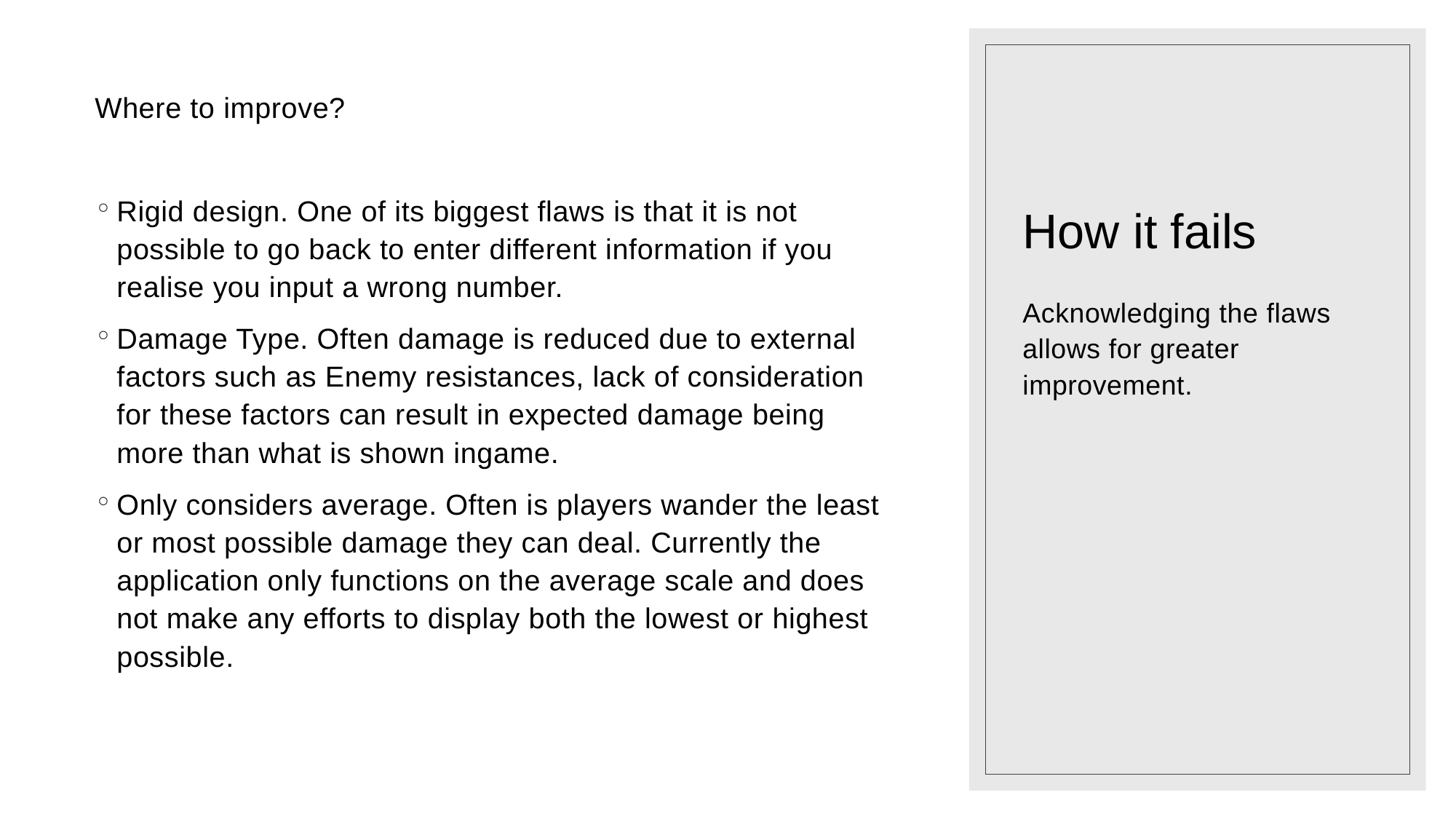

# How it fails
Where to improve?

Rigid design. One of its biggest flaws is that it is not possible to go back to enter different information if you realise you input a wrong number.
Damage Type. Often damage is reduced due to external factors such as Enemy resistances, lack of consideration for these factors can result in expected damage being more than what is shown ingame.
Only considers average. Often is players wander the least or most possible damage they can deal. Currently the application only functions on the average scale and does not make any efforts to display both the lowest or highest possible.

Acknowledging the flaws allows for greater improvement.